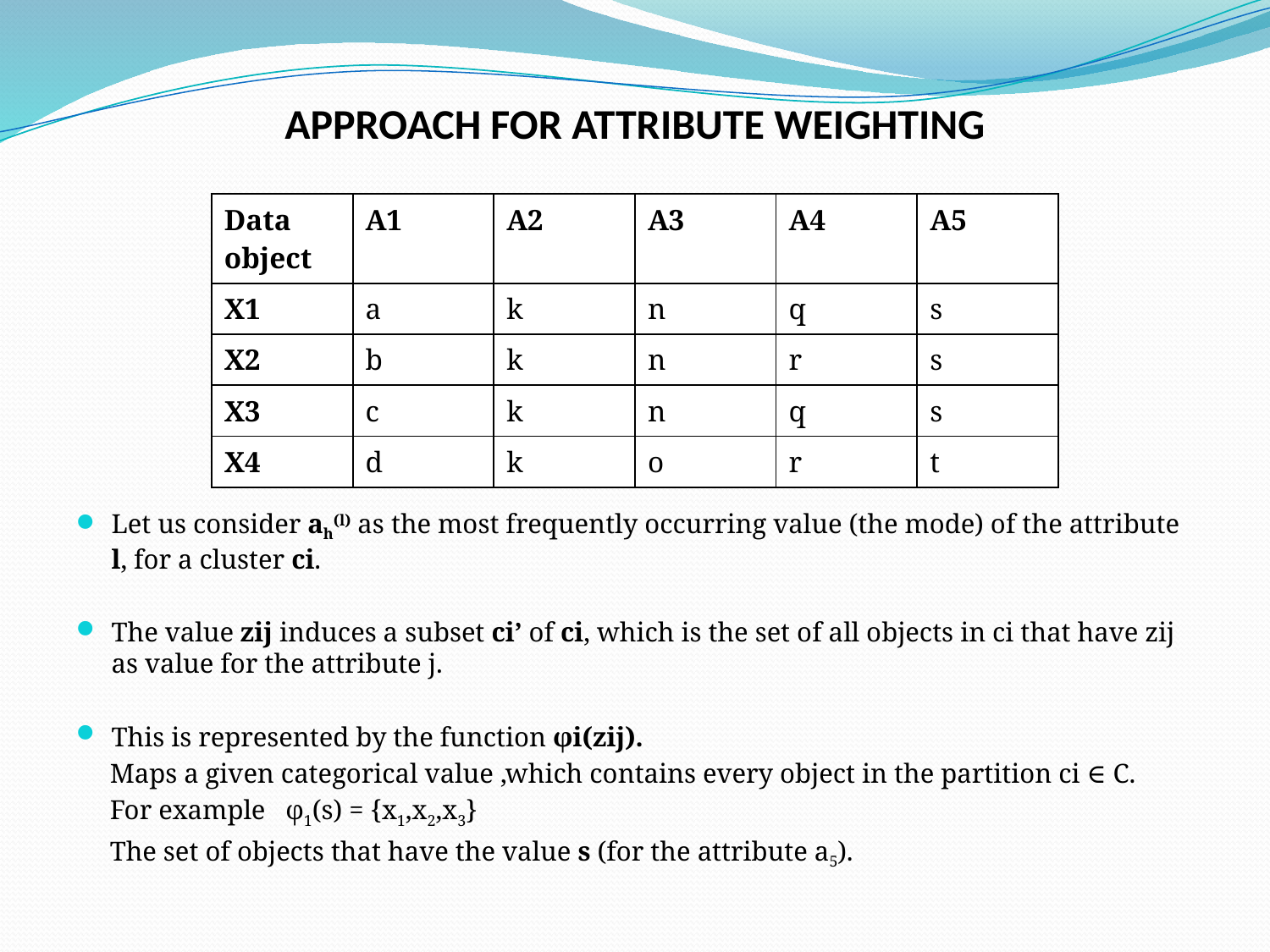

# APPROACH FOR ATTRIBUTE WEIGHTING

Let us consider ah(l) as the most frequently occurring value (the mode) of the attribute l, for a cluster ci.

The value zij induces a subset ci’ of ci, which is the set of all objects in ci that have zij as value for the attribute j.

This is represented by the function φi(zij).
     Maps a given categorical value ,which contains every object in the partition ci ∈ C.
     For example   φ1(s) = {x1,x2,x3}
     The set of objects that have the value s (for the attribute a5).

| Data object | A1 | A2 | A3 | A4 | A5 |
| --- | --- | --- | --- | --- | --- |
| X1 | a | k | n | q | s |
| X2 | b | k | n | r | s |
| X3 | c | k | n | q | s |
| X4 | d | k | o | r | t |